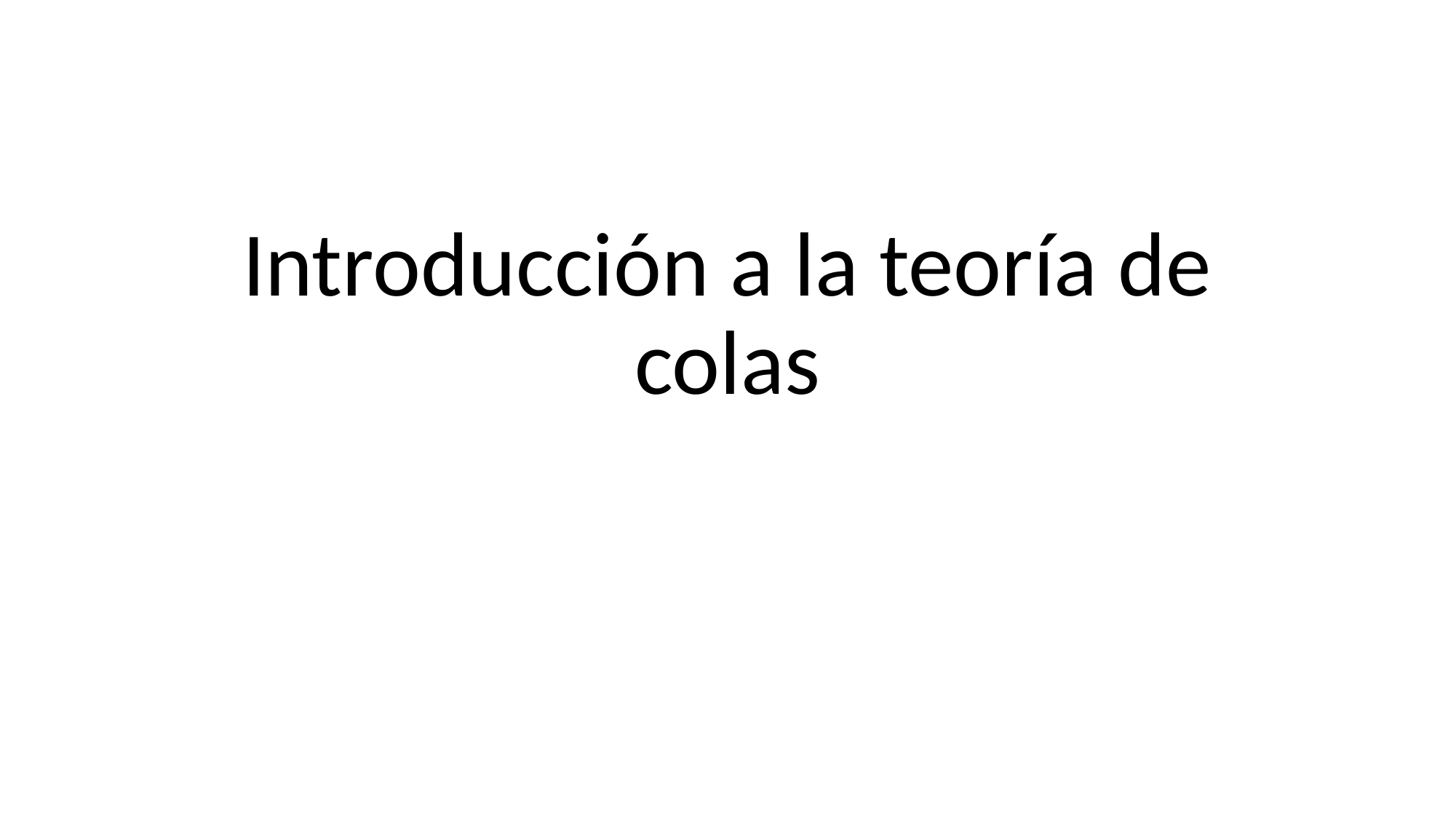

# Introducción a la teoría de colas